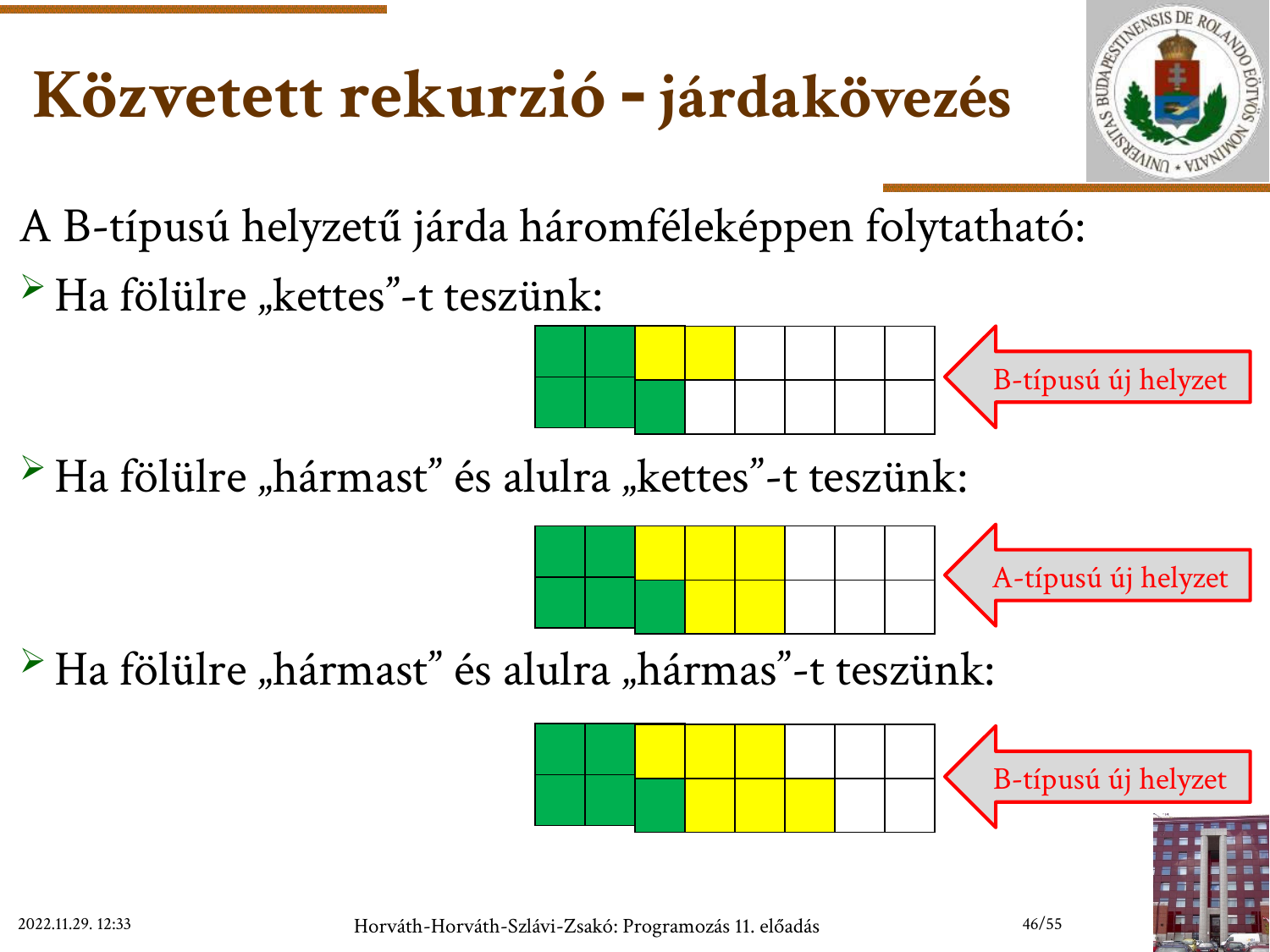

# Közvetett rekurzió − járdakövezés
A B-típusú helyzetű járda háromféleképpen folytatható:
Ha fölülre „kettes”-t teszünk:

Ha fölülre „hármast” és alulra „kettes”-t teszünk:

Ha fölülre „hármast” és alulra „hármas”-t teszünk:
|  |  |  |
| --- | --- | --- |
|  |  |  |
B-típusú új helyzet
|  |  |  |  |  |  |
| --- | --- | --- | --- | --- | --- |
|  |  |  |  |  |  |
A-típusú új helyzet
|  |  |  |
| --- | --- | --- |
|  |  |  |
|  |  |  |  |  |  |
| --- | --- | --- | --- | --- | --- |
|  |  |  |  |  |  |
|  |  |  |
| --- | --- | --- |
|  |  |  |
|  |  |  |  |  |  |
| --- | --- | --- | --- | --- | --- |
|  |  |  |  |  |  |
B-típusú új helyzet
2022.11.29.
2022.11.29. 12:33
Horváth-Horváth-Szlávi-Zsakó: Programozás 11. előadás
46/55